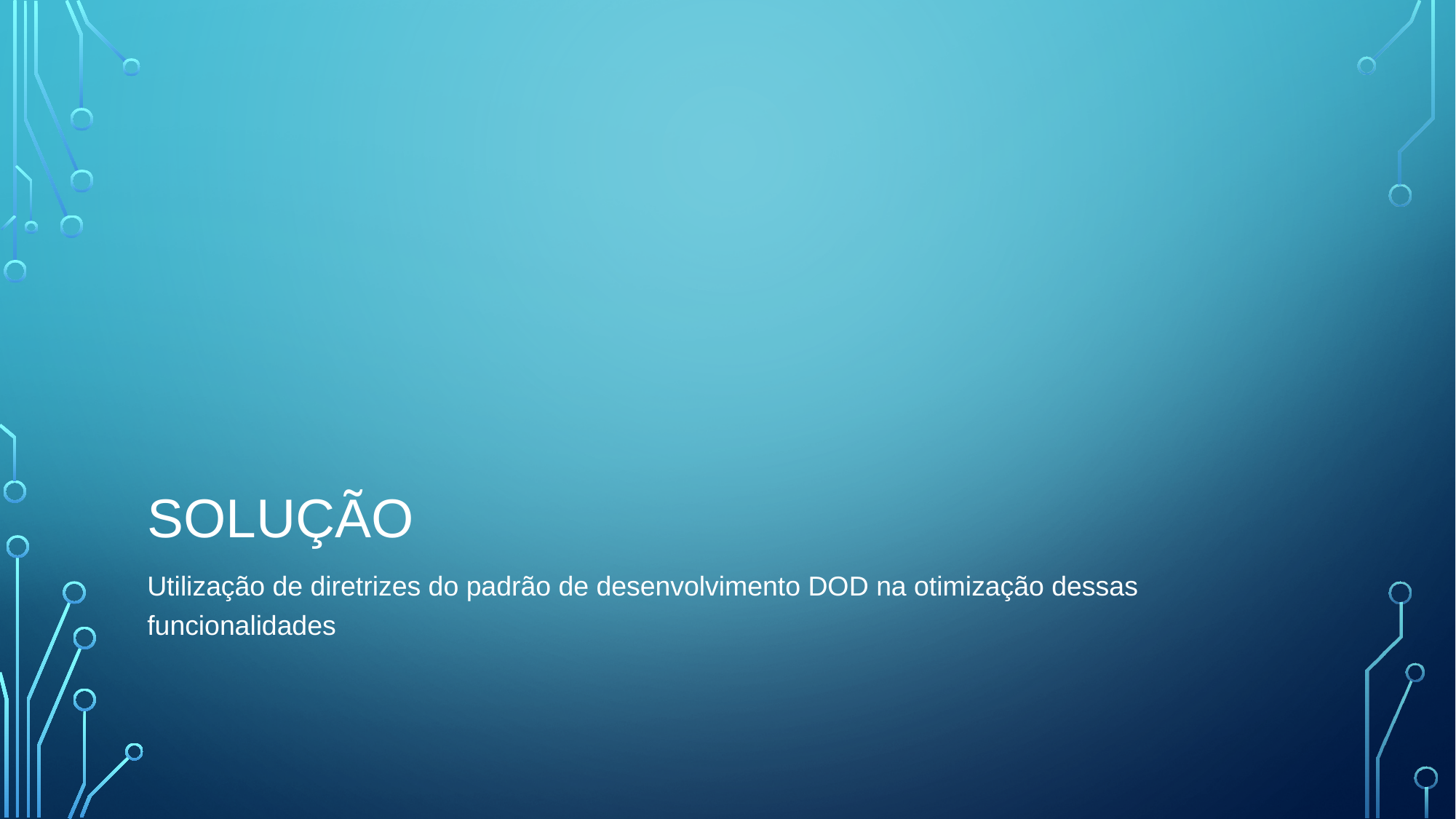

# solução
Utilização de diretrizes do padrão de desenvolvimento DOD na otimização dessas funcionalidades